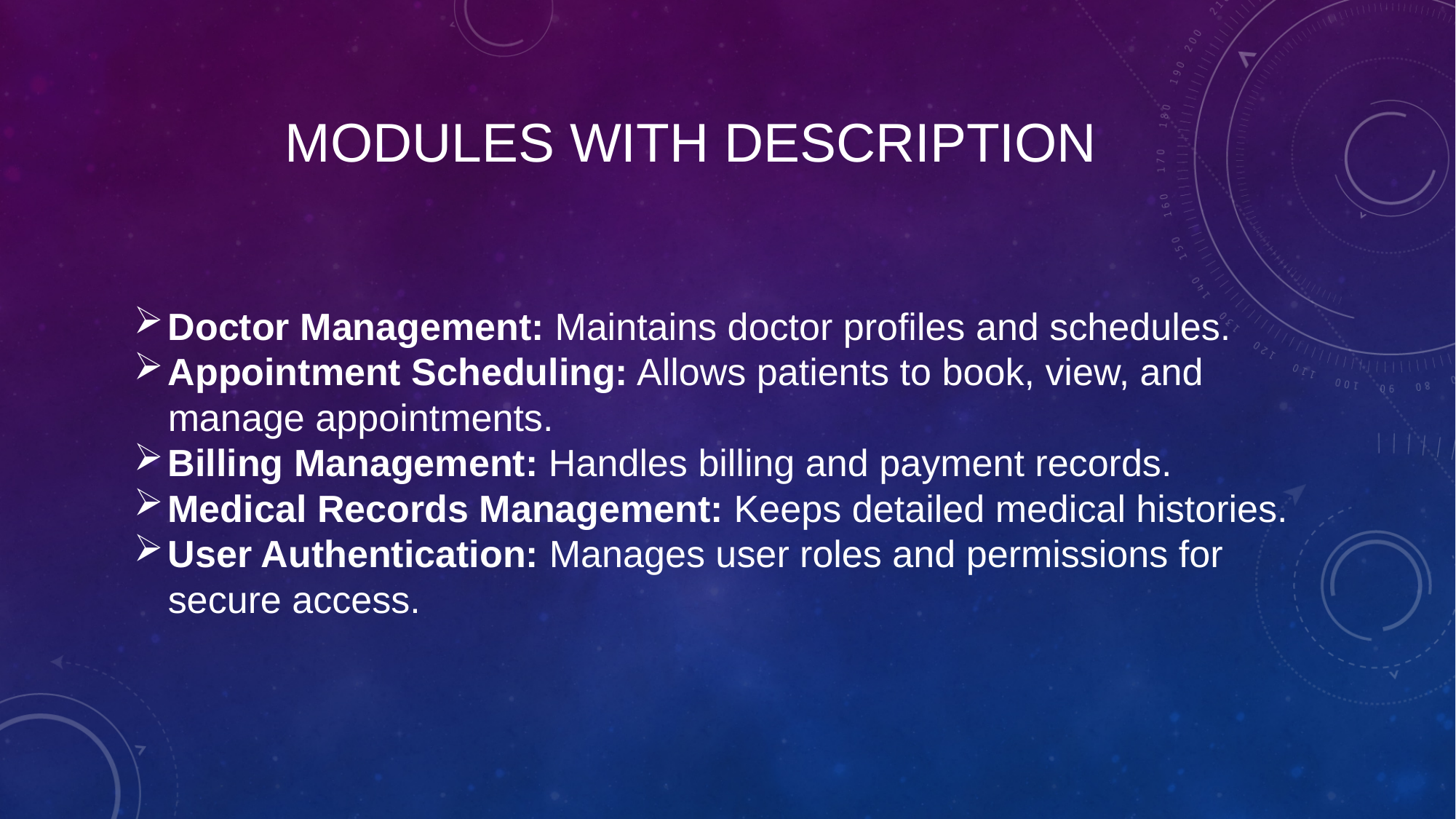

# Modules with Description

Doctor Management: Maintains doctor profiles and schedules.
Appointment Scheduling: Allows patients to book, view, and manage appointments.
Billing Management: Handles billing and payment records.
Medical Records Management: Keeps detailed medical histories.
User Authentication: Manages user roles and permissions for secure access.